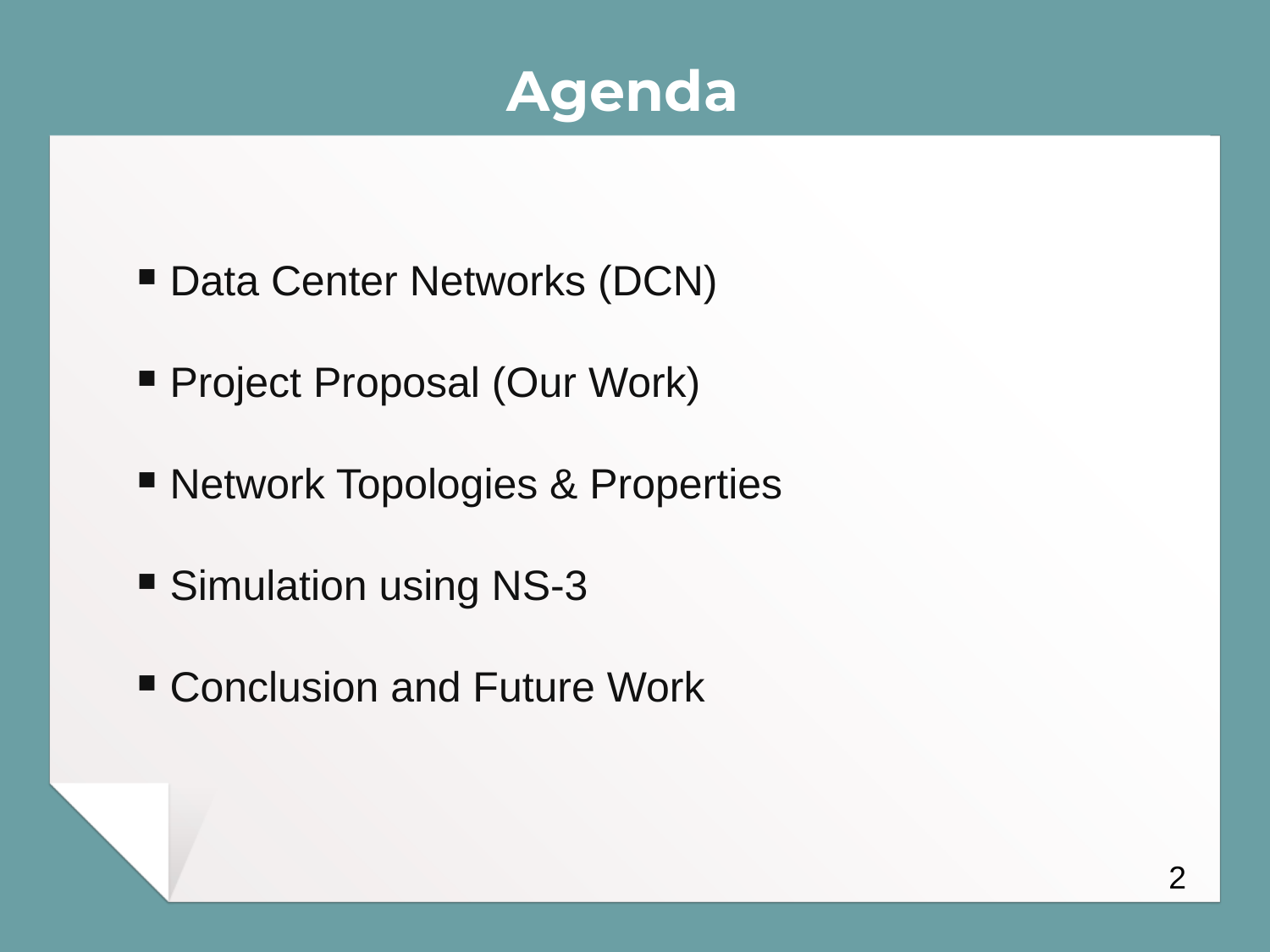

Agenda
 Data Center Networks (DCN)

 Project Proposal (Our Work)

 Network Topologies & Properties

 Simulation using NS-3

 Conclusion and Future Work

2